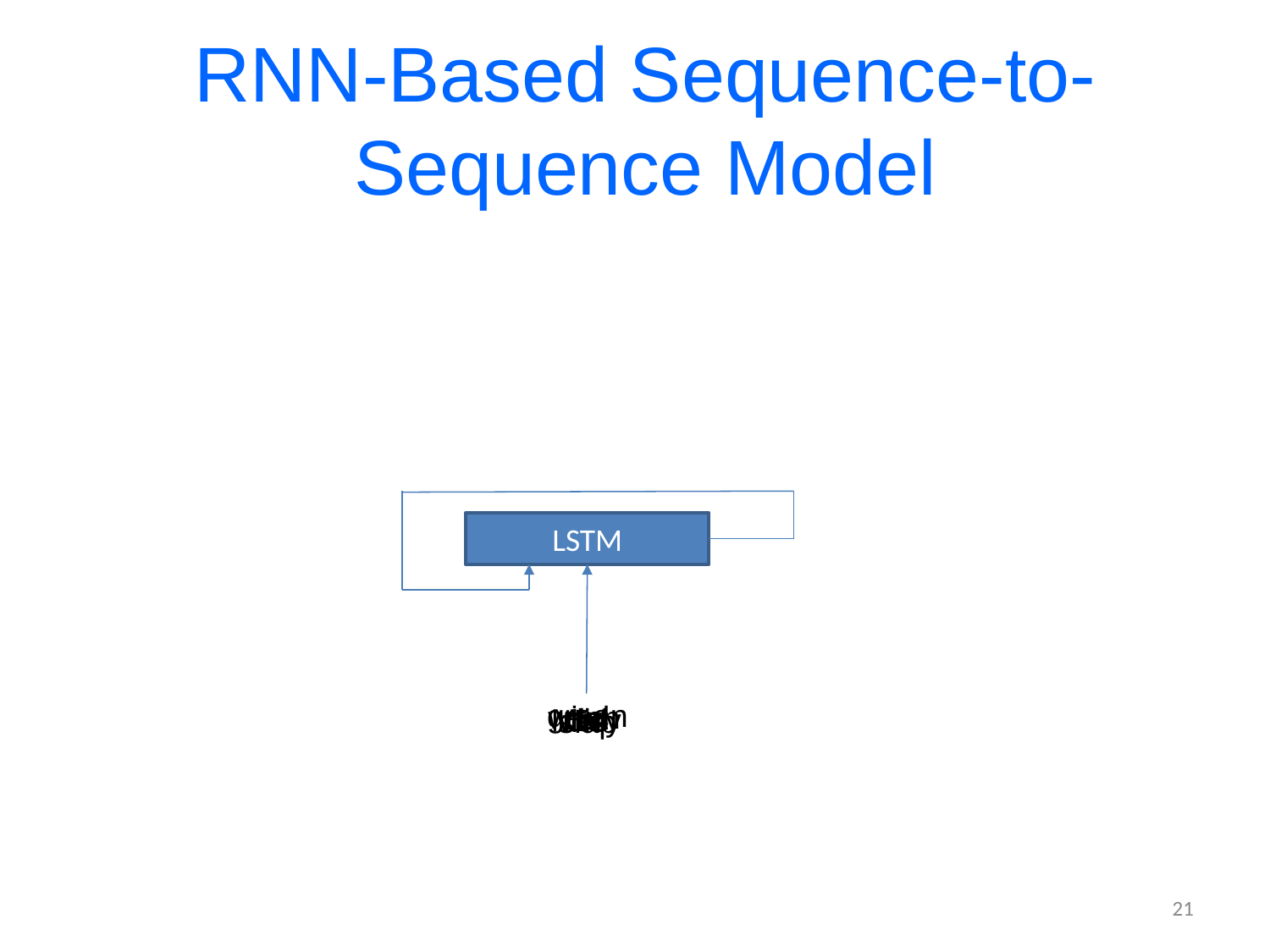

# RNN-Based Sequence-to-Sequence Model
LSTM
green
witch
not
Mary
did
the
slap
21